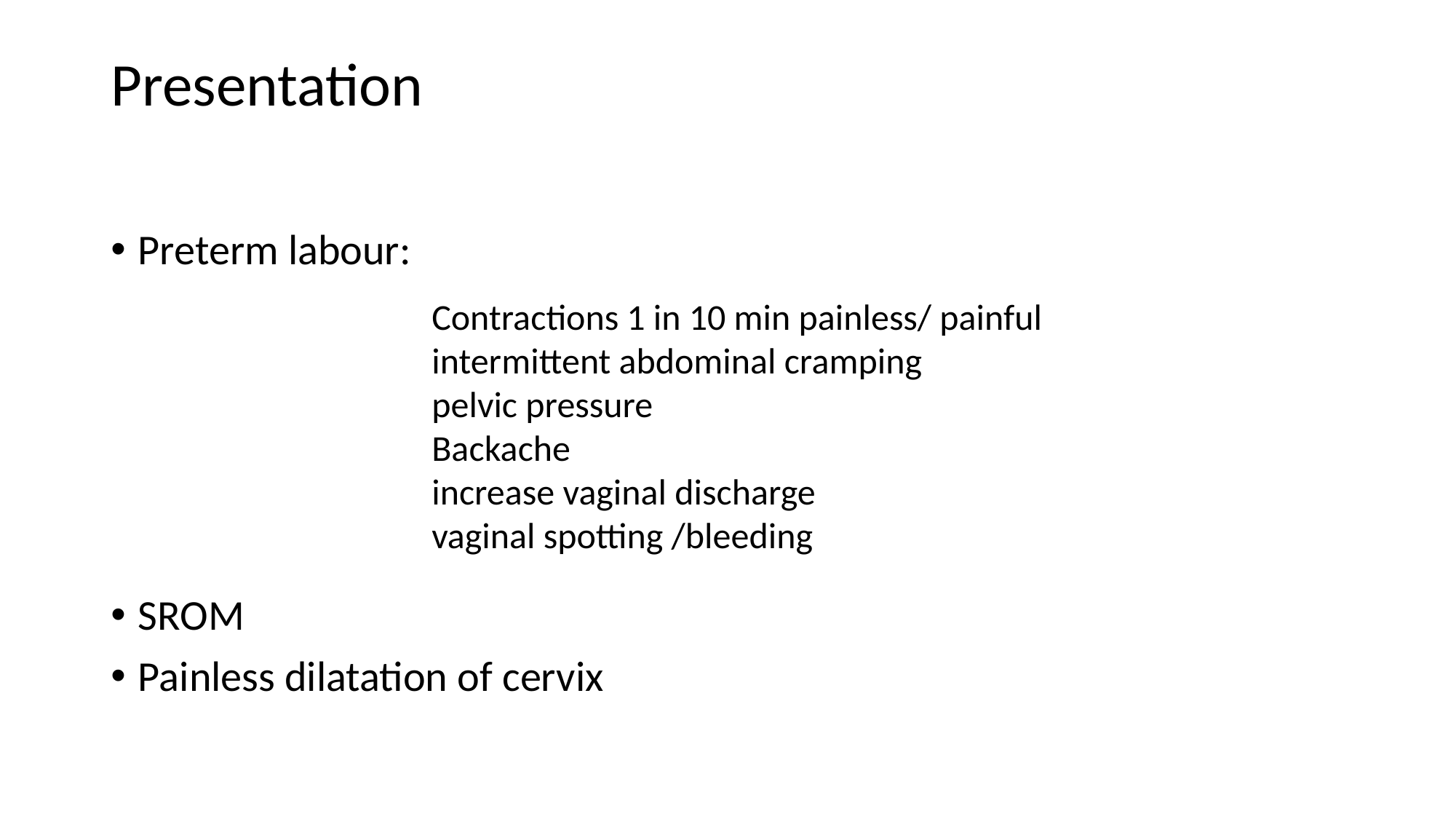

# Presentation
Preterm labour:

SROM
Painless dilatation of cervix
Contractions 1 in 10 min painless/ painful
intermittent abdominal cramping
pelvic pressure
Backache
increase vaginal discharge
vaginal spotting /bleeding